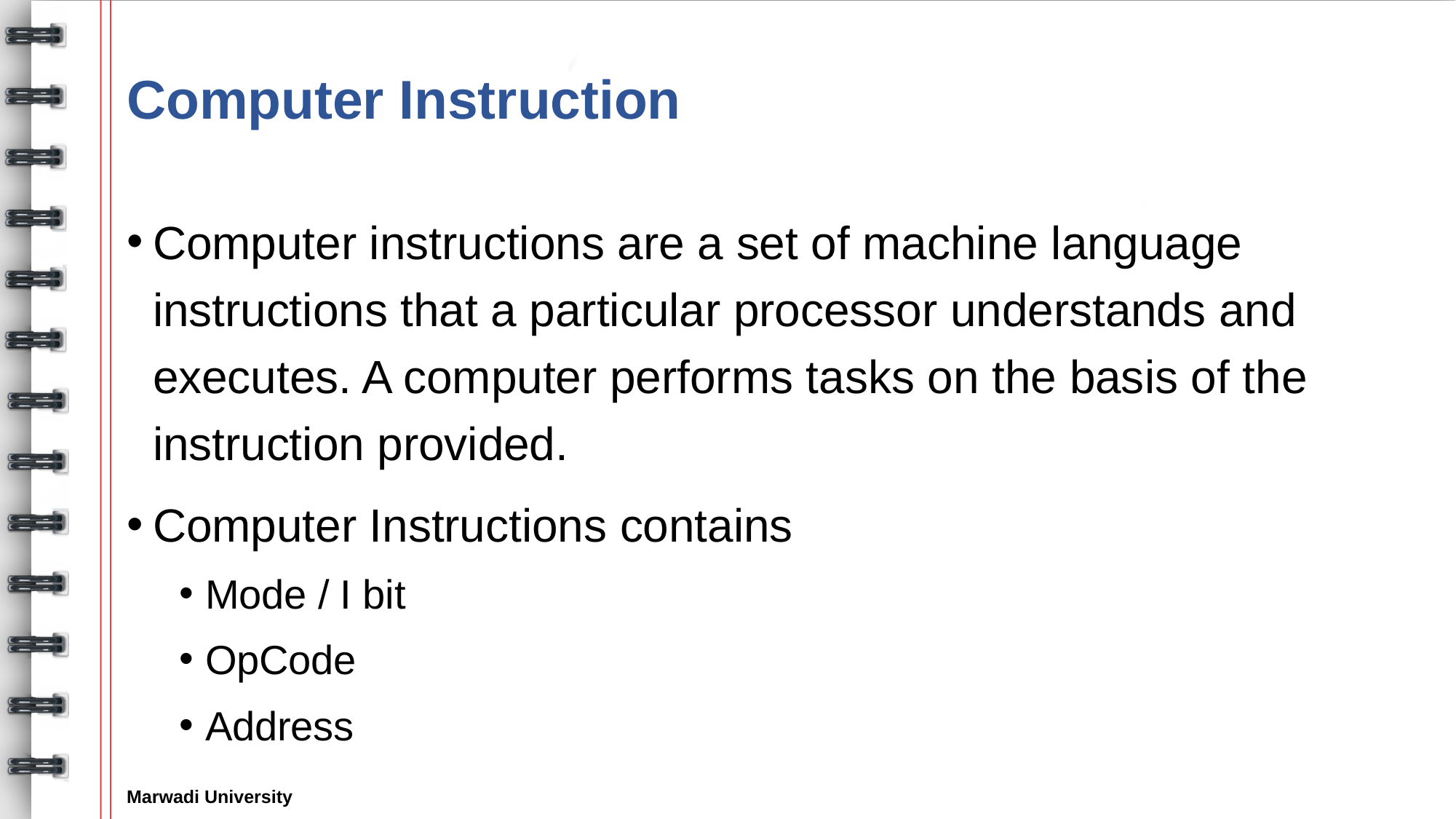

# Computer Instruction
Computer instructions are a set of machine language instructions that a particular processor understands and executes. A computer performs tasks on the basis of the instruction provided.
Computer Instructions contains
Mode / I bit
OpCode
Address
Marwadi University